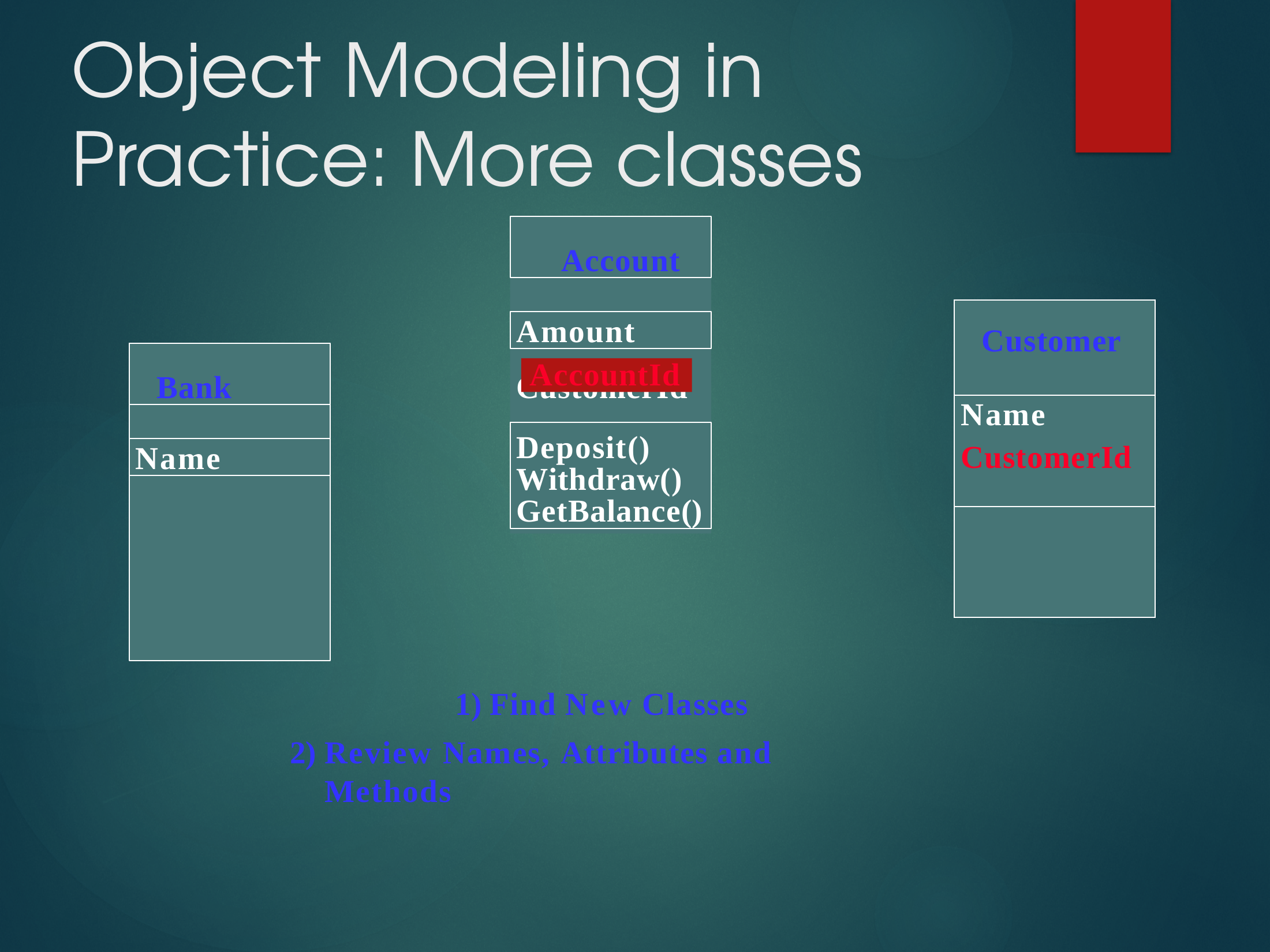

# Object	Modeling in  Practice: More classes

Account
| Customer |
| --- |
| Name CustomerId |
|  |
Amount

Bank
AccountId
C
ustomerId
Deposit()  Withdraw()  GetBalance()
Name
Find New Classes
Review Names, Attributes and Methods